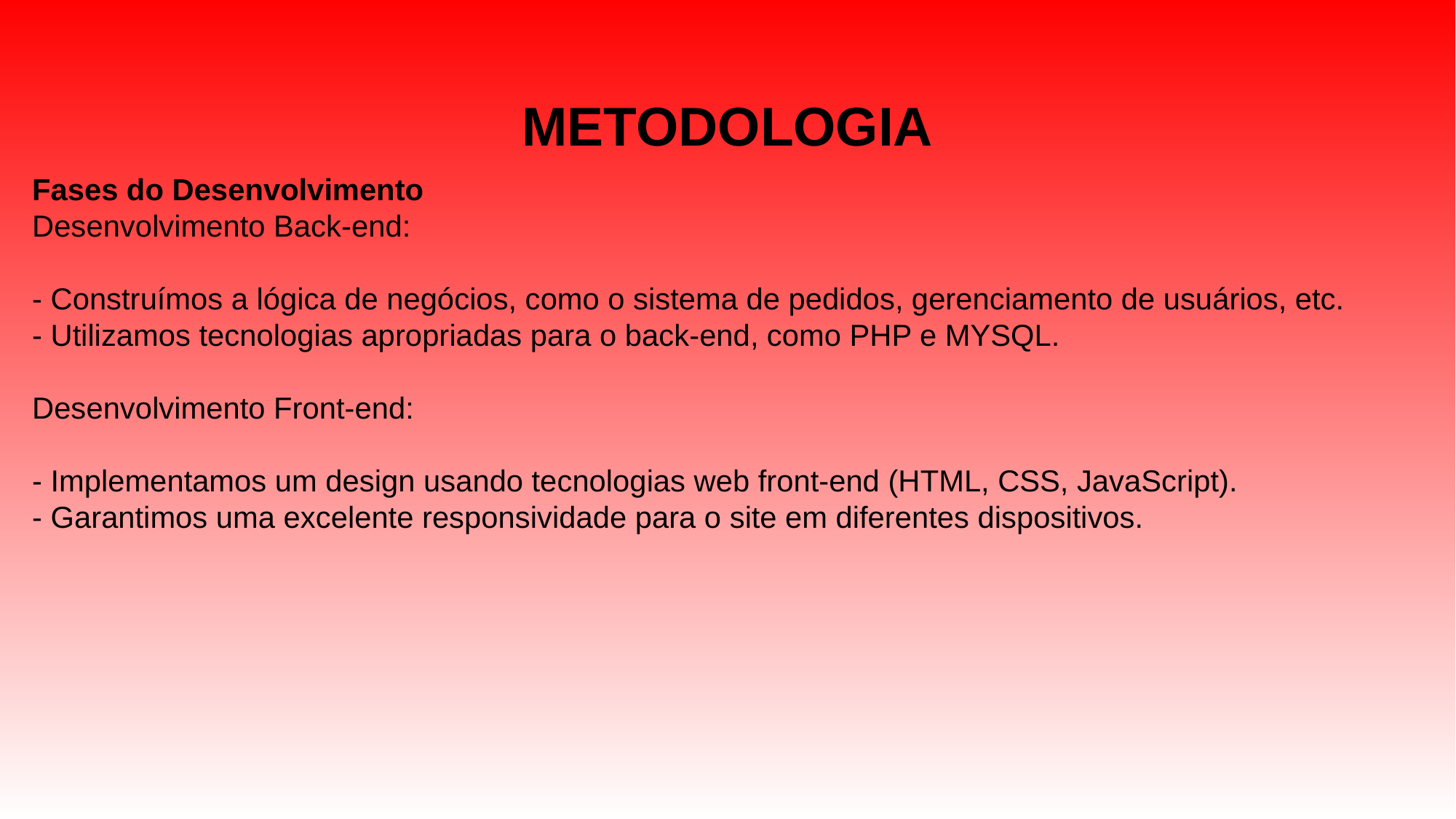

METODOLOGIA
Fases do Desenvolvimento
Desenvolvimento Back-end:

- Construímos a lógica de negócios, como o sistema de pedidos, gerenciamento de usuários, etc.
- Utilizamos tecnologias apropriadas para o back-end, como PHP e MYSQL.

Desenvolvimento Front-end:

- Implementamos um design usando tecnologias web front-end (HTML, CSS, JavaScript).
- Garantimos uma excelente responsividade para o site em diferentes dispositivos.